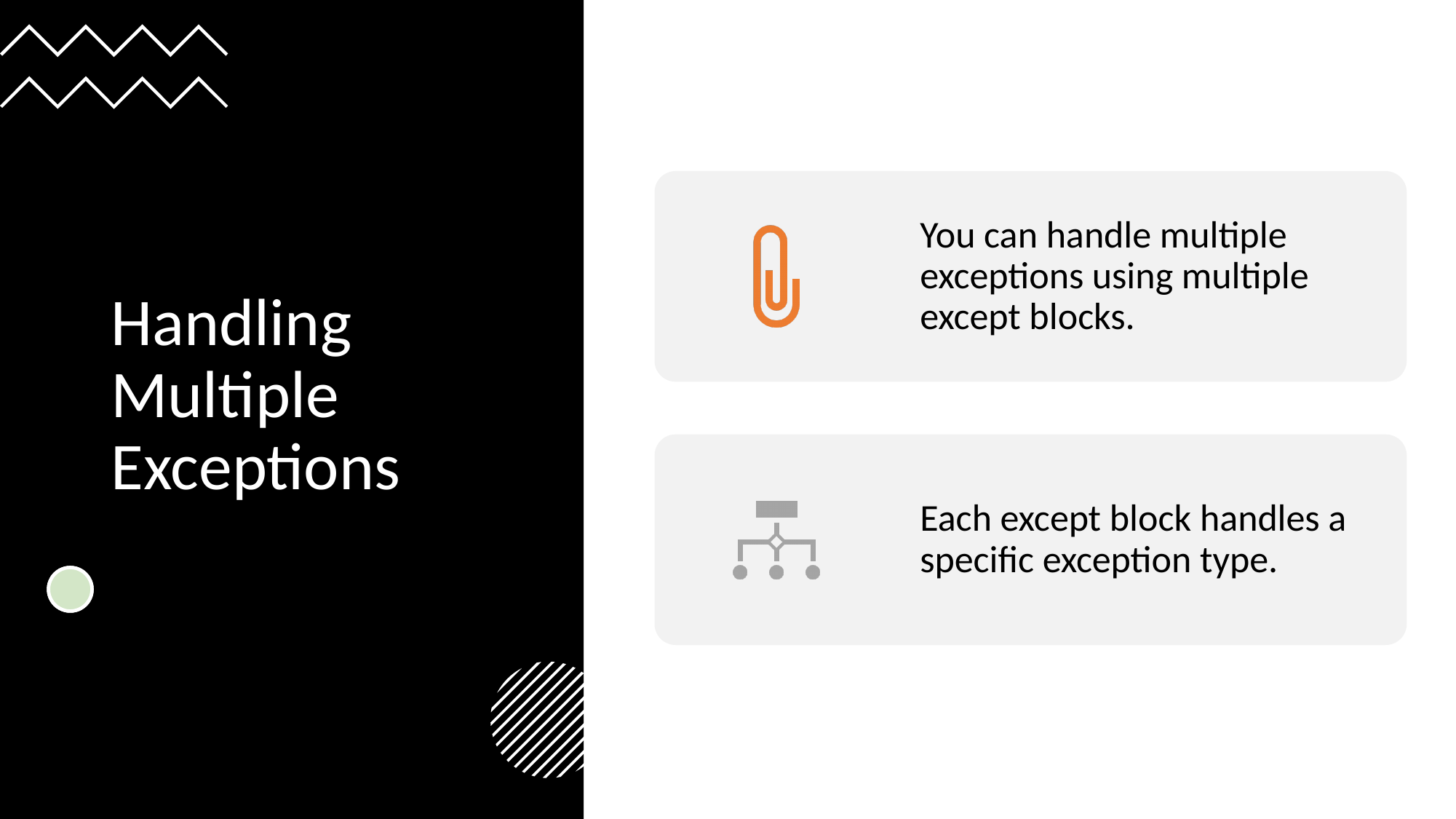

You can handle multiple exceptions using multiple except blocks.
Each except block handles a specific exception type.
# Handling Multiple Exceptions